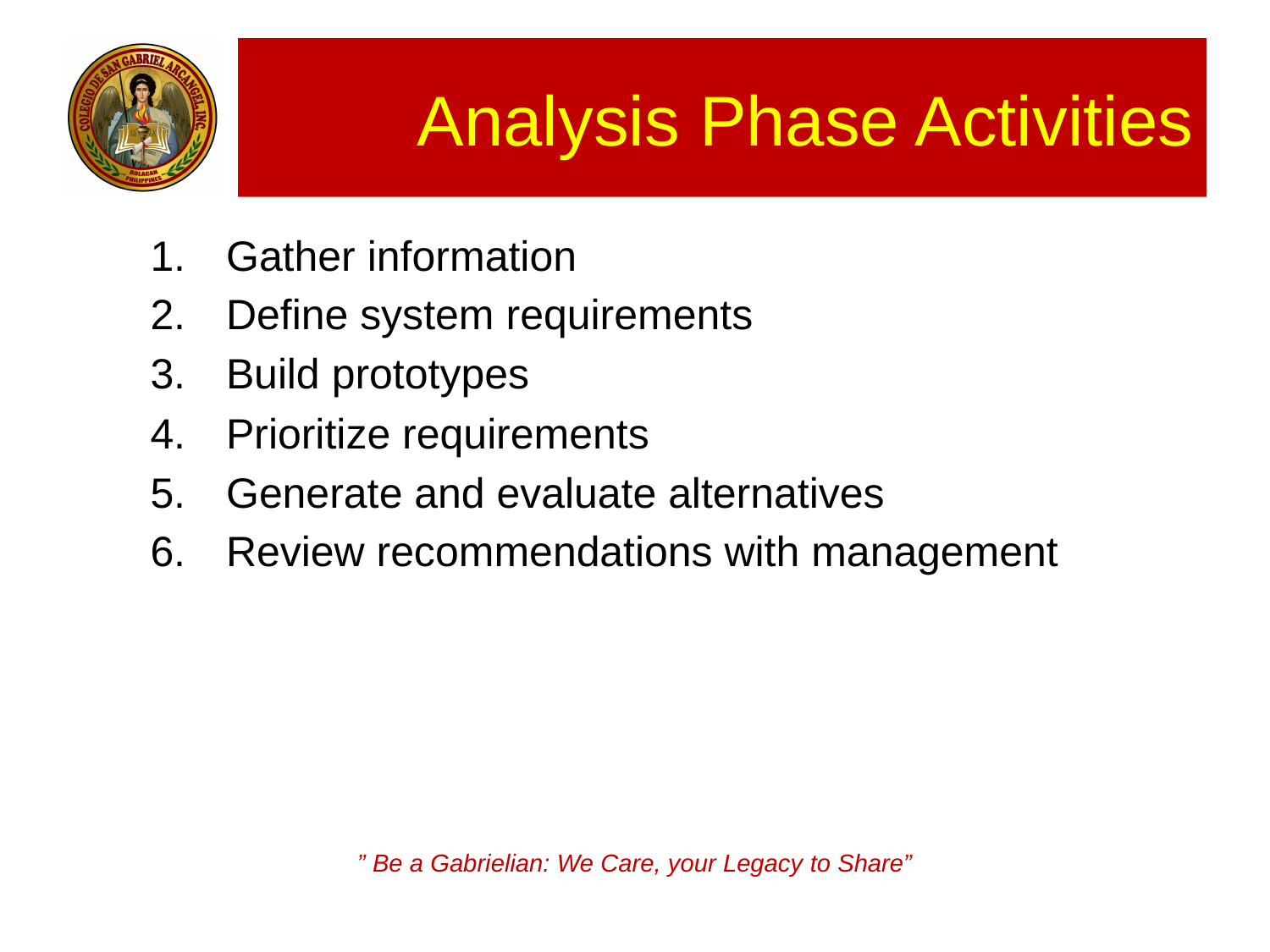

# Analysis Phase Activities
Gather information
Define system requirements
Build prototypes
Prioritize requirements
Generate and evaluate alternatives
Review recommendations with management